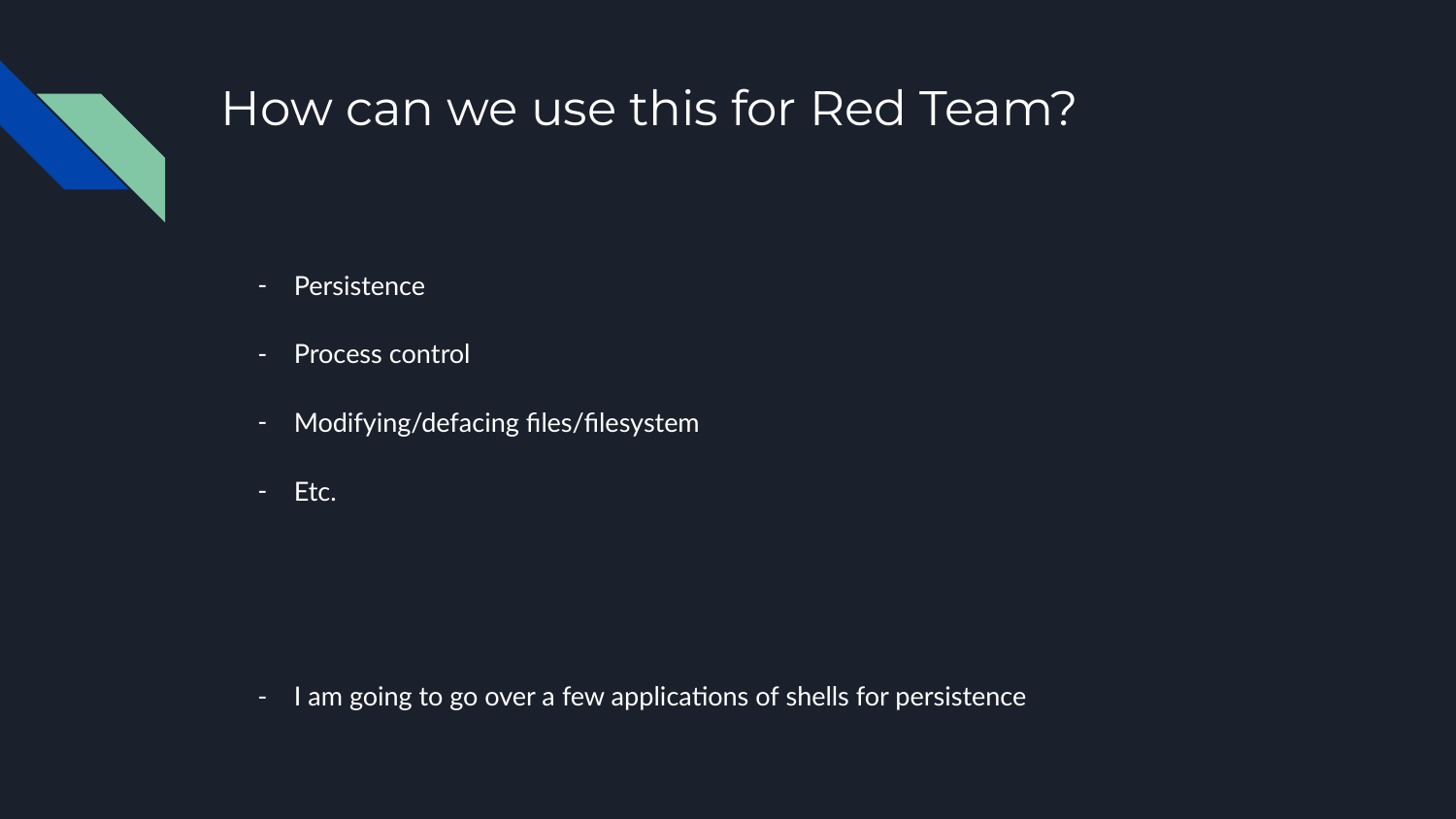

# How can we use this for Red Team?
Persistence
Process control
Modifying/defacing files/filesystem
Etc.

I am going to go over a few applications of shells for persistence